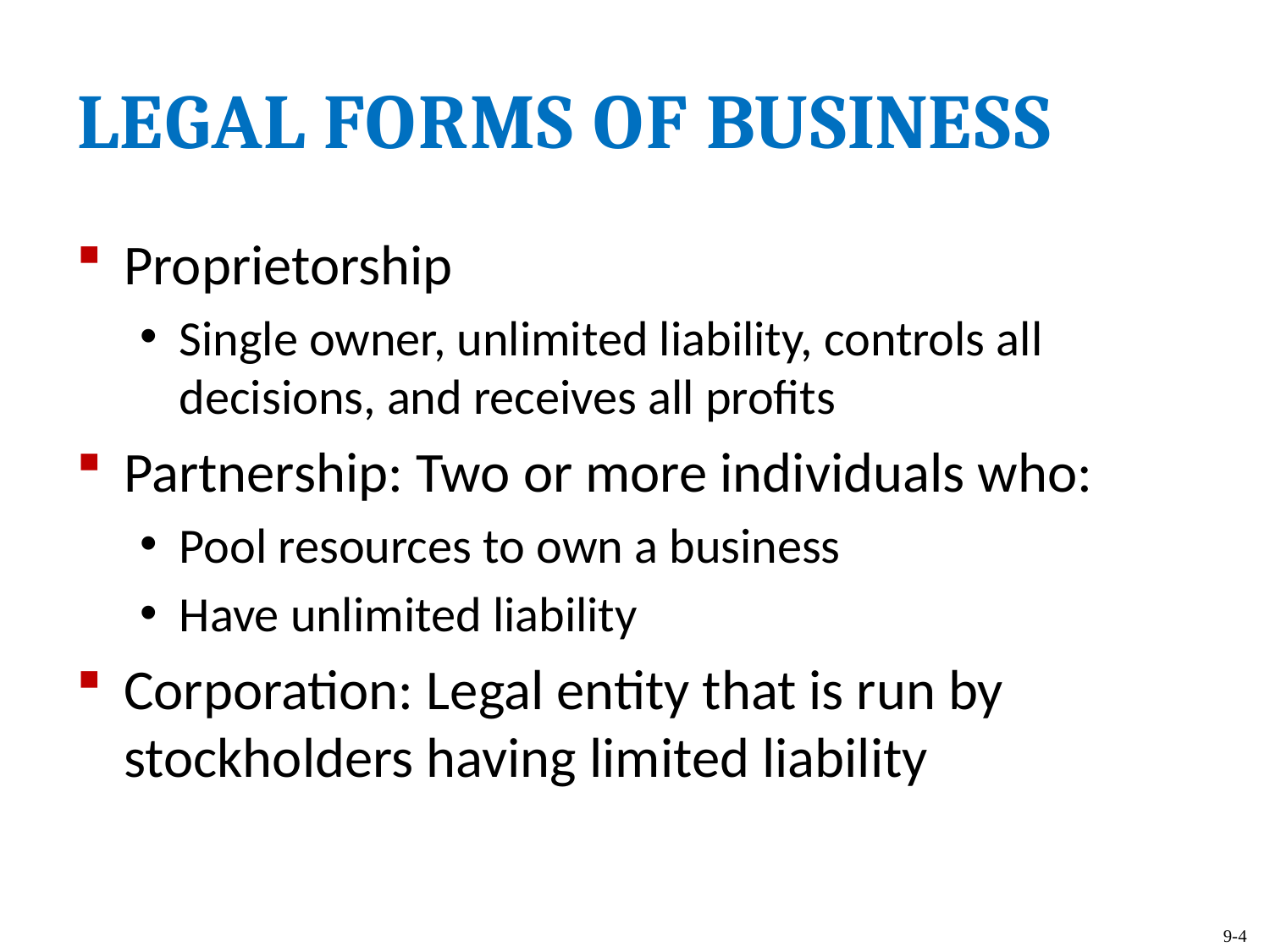

# LEGAL FORMS OF BUSINESS
Proprietorship
Single owner, unlimited liability, controls all decisions, and receives all profits
Partnership: Two or more individuals who:
Pool resources to own a business
Have unlimited liability
Corporation: Legal entity that is run by stockholders having limited liability